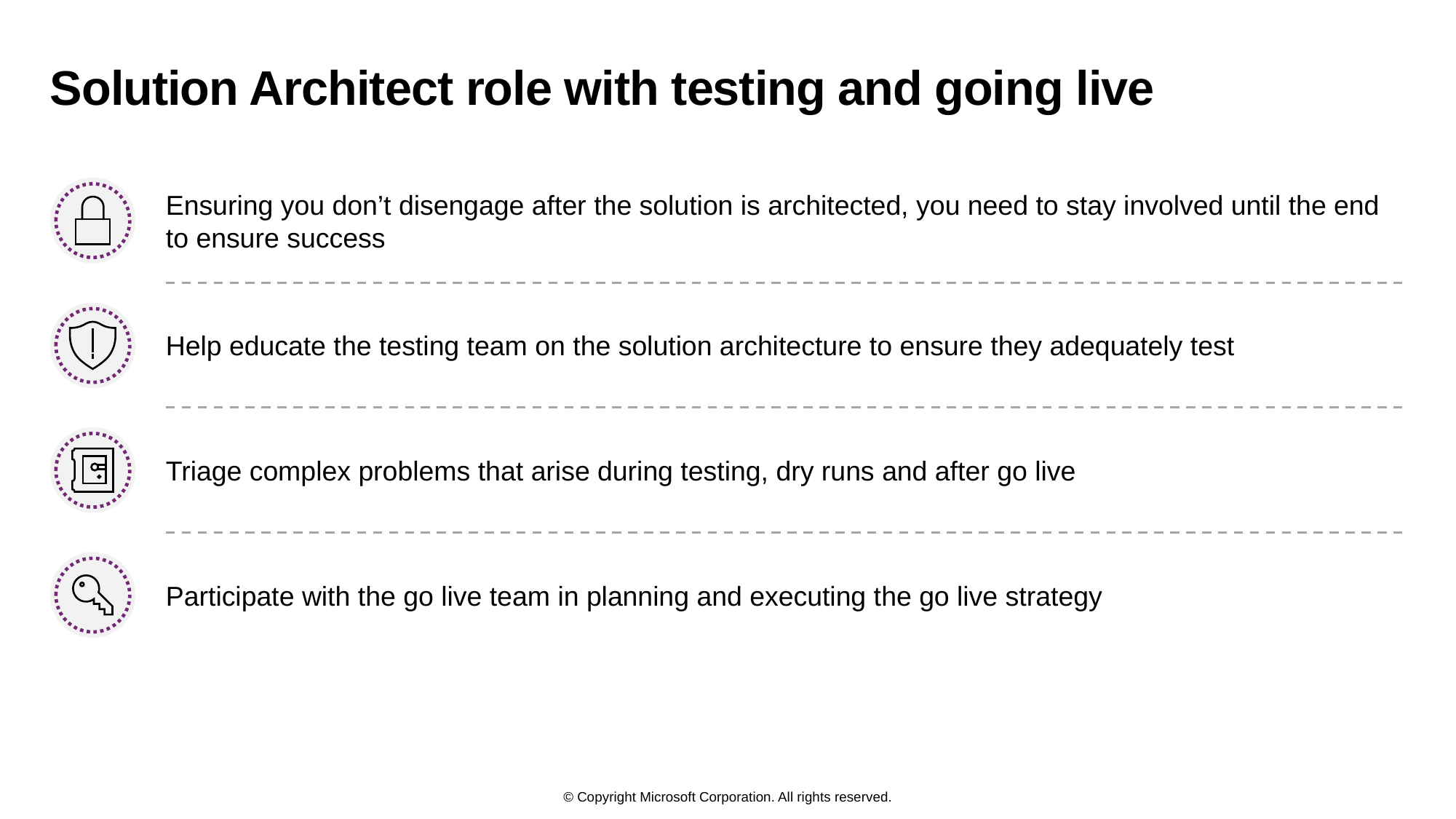

# Solution Architect role with testing and going live
Ensuring you don’t disengage after the solution is architected, you need to stay involved until the end to ensure success

Help educate the testing team on the solution architecture to ensure they adequately test

Triage complex problems that arise during testing, dry runs and after go live

Participate with the go live team in planning and executing the go live strategy